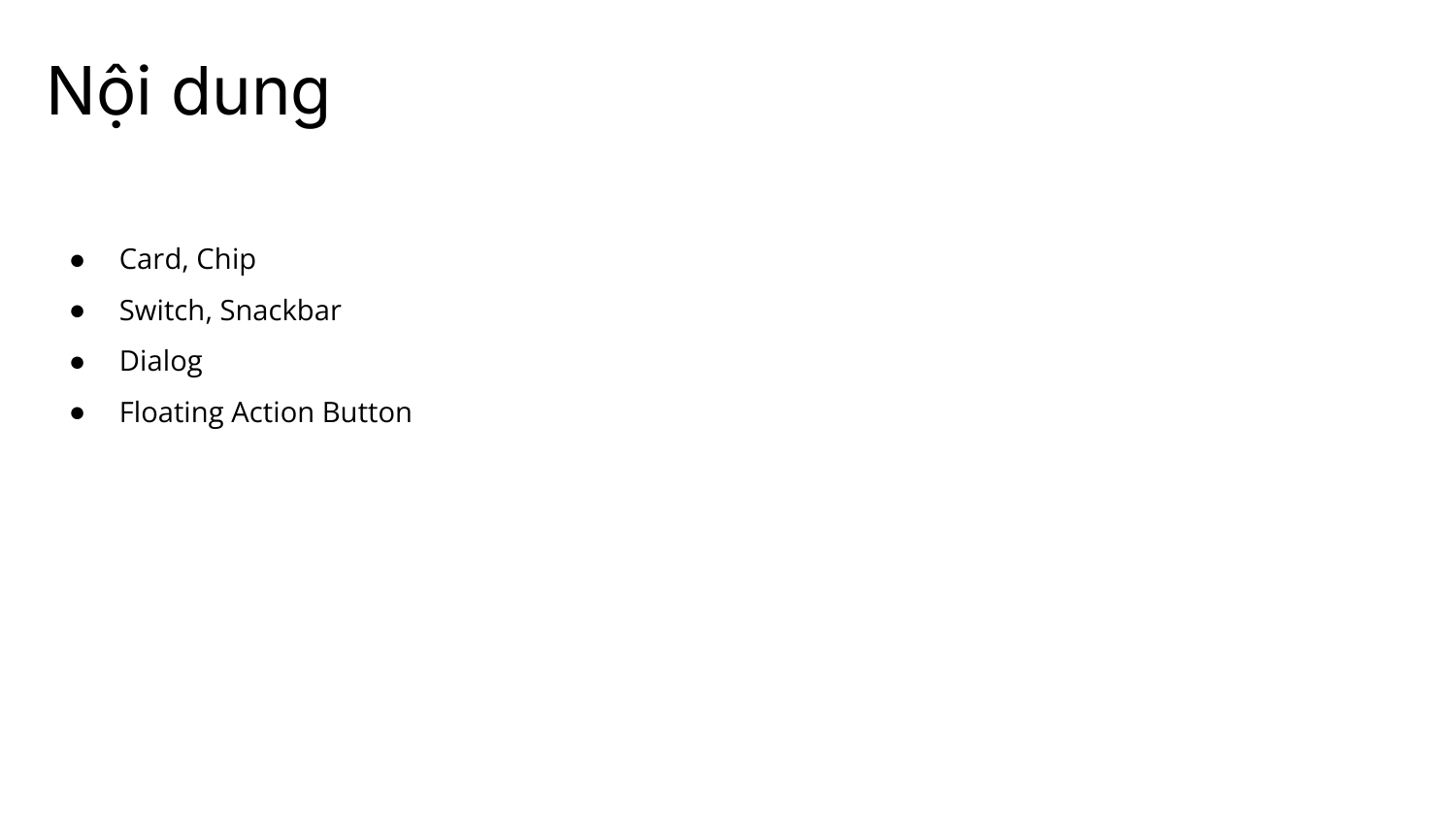

# Nội dung
Card, Chip
Switch, Snackbar
Dialog
Floating Action Button